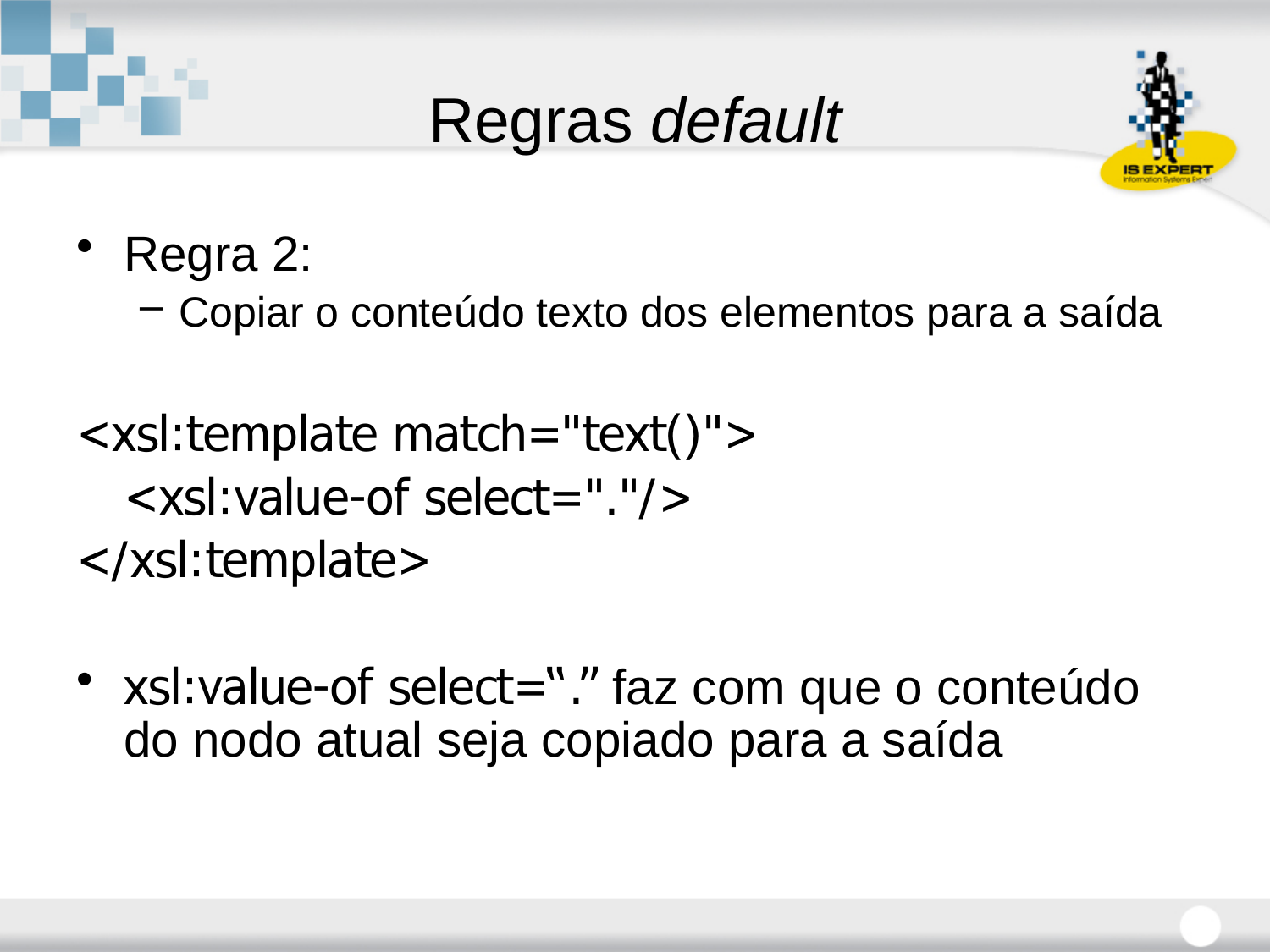

# Regras default
Regra 2:
Copiar o conteúdo texto dos elementos para a saída

<xsl:template match="text()">
	<xsl:value-of select="."/>
</xsl:template>

xsl:value-of select=“.” faz com que o conteúdo do nodo atual seja copiado para a saída